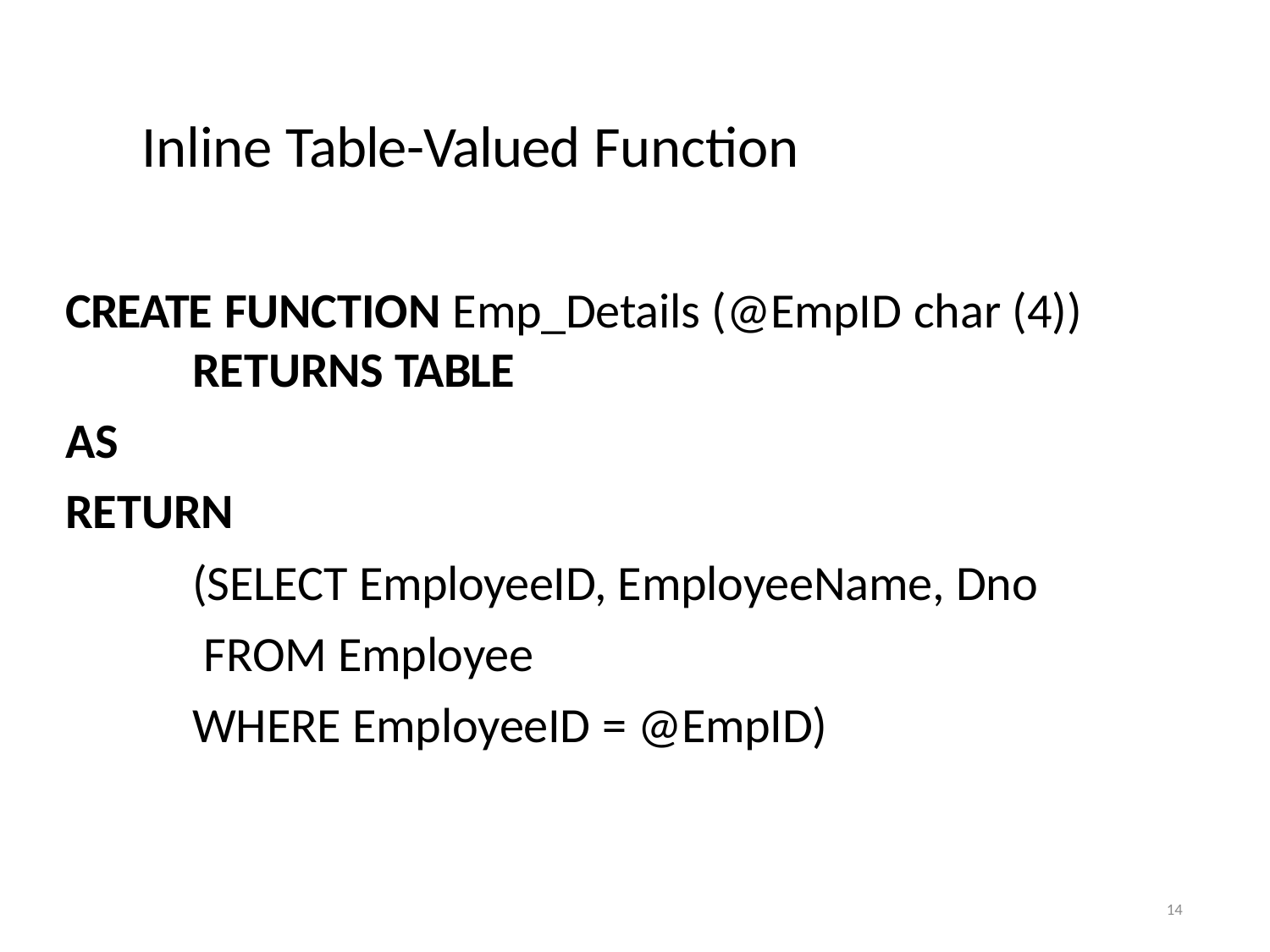

# Inline Table-Valued Function
CREATE FUNCTION Emp_Details (@EmpID char (4))
RETURNS TABLE
AS  RETURN
(SELECT EmployeeID, EmployeeName, Dno  FROM Employee
WHERE EmployeeID = @EmpID)
14